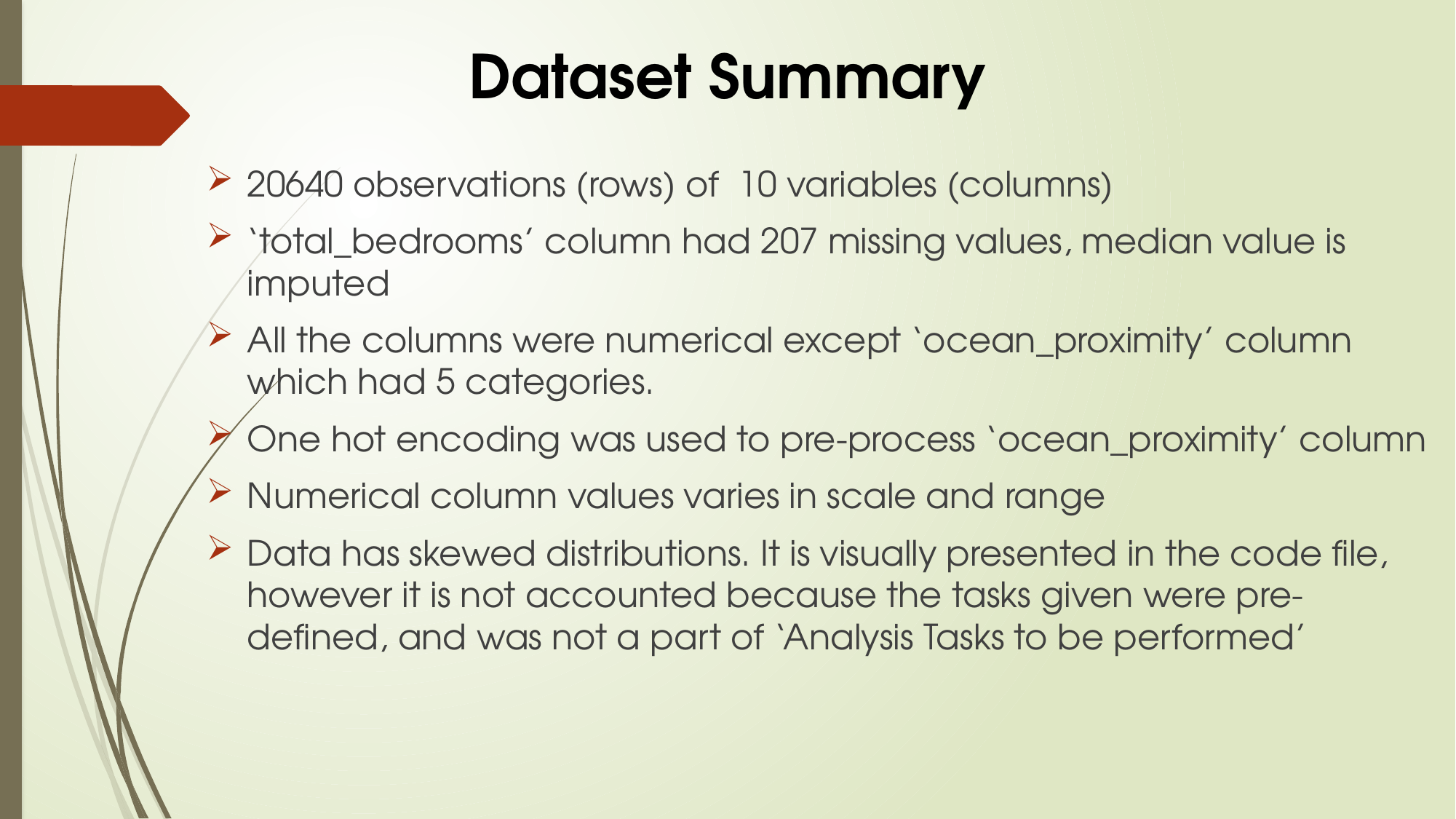

# Dataset Summary
20640 observations (rows) of  10 variables (columns)
‘total_bedrooms’ column had 207 missing values, median value is imputed
All the columns were numerical except ‘ocean_proximity’ column which had 5 categories.
One hot encoding was used to pre-process ‘ocean_proximity’ column
Numerical column values varies in scale and range
Data has skewed distributions. It is visually presented in the code file, however it is not accounted because the tasks given were pre-defined, and was not a part of ‘Analysis Tasks to be performed’